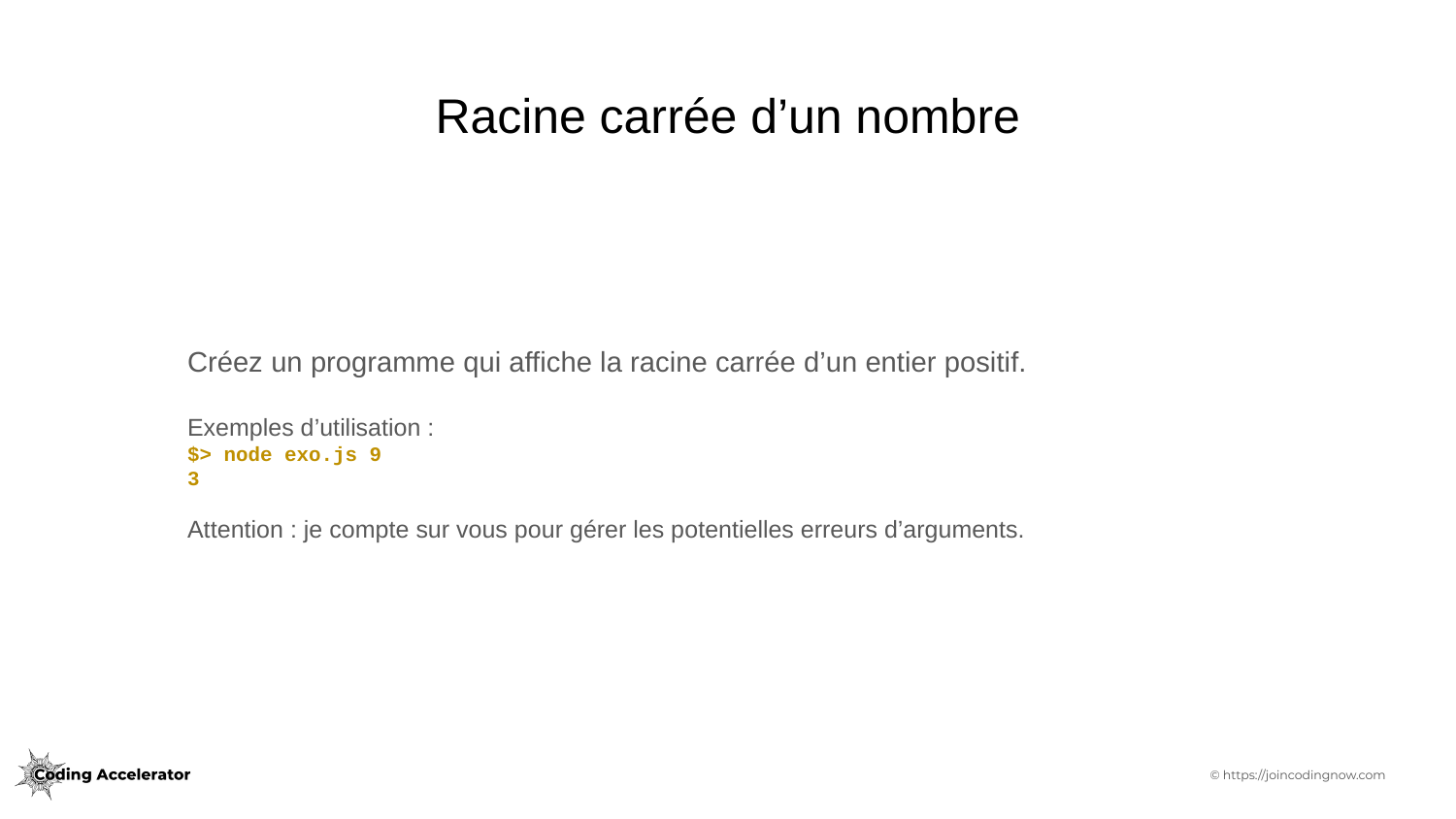

# Racine carrée d’un nombre
Créez un programme qui affiche la racine carrée d’un entier positif.
Exemples d’utilisation :
$> node exo.js 9
3
Attention : je compte sur vous pour gérer les potentielles erreurs d’arguments.